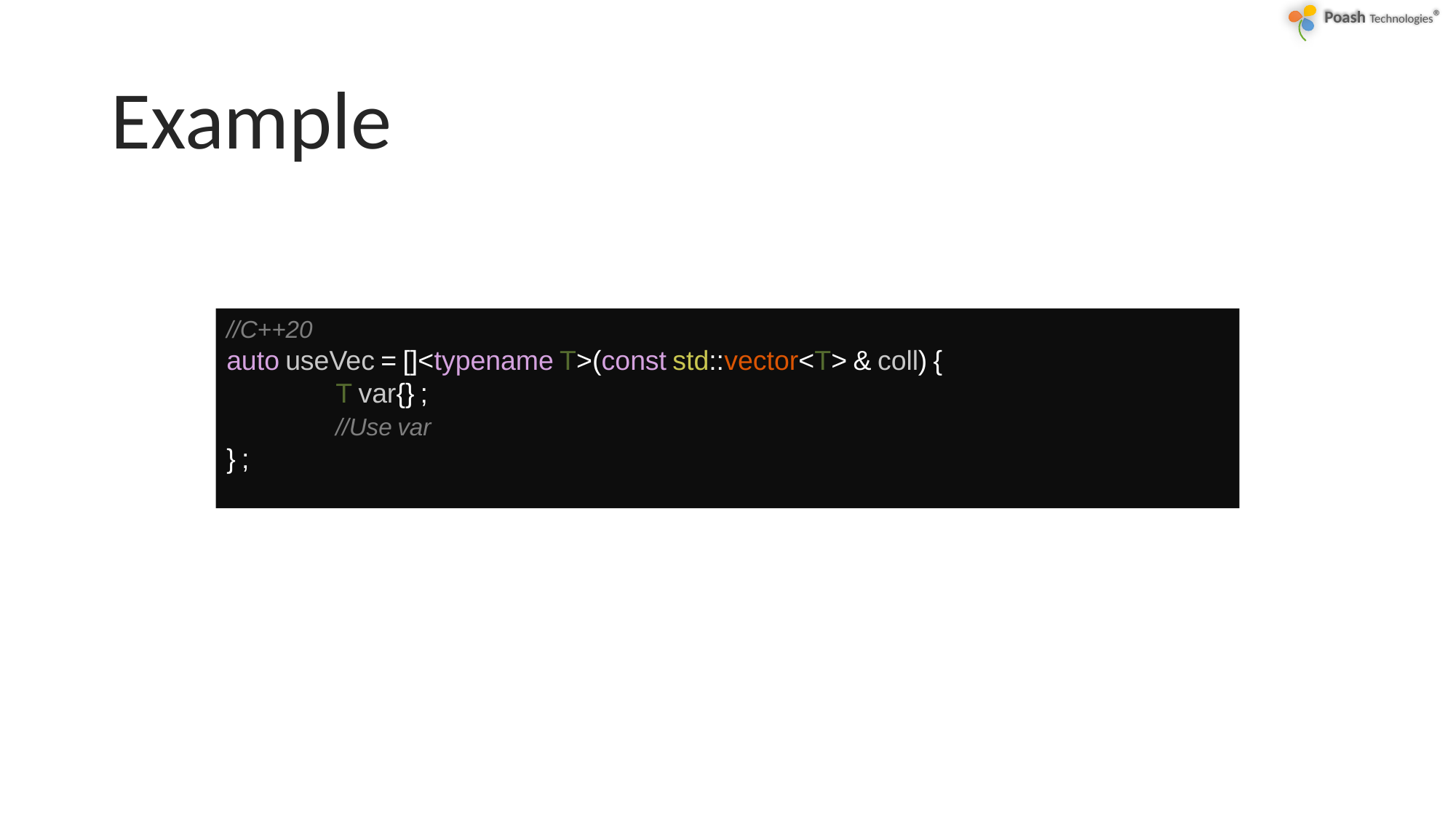

# Example
//C++20
auto useVec = []<typename T>(const std::vector<T> & coll) {
	T var{} ;
	//Use var
} ;